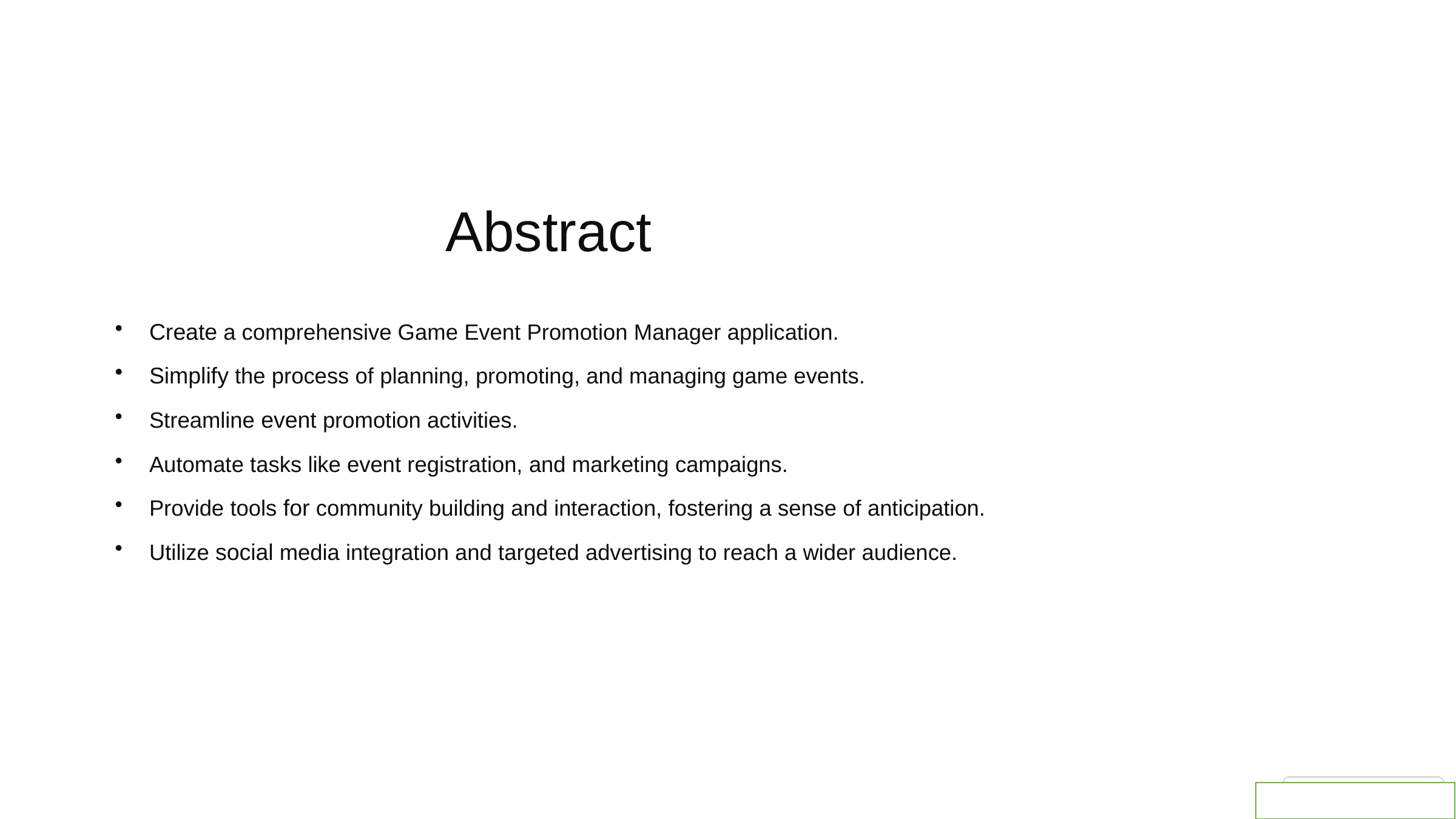

Abstract
Create a comprehensive Game Event Promotion Manager application.
Simplify the process of planning, promoting, and managing game events.
Streamline event promotion activities.
Automate tasks like event registration, and marketing campaigns.
Provide tools for community building and interaction, fostering a sense of anticipation.
Utilize social media integration and targeted advertising to reach a wider audience.